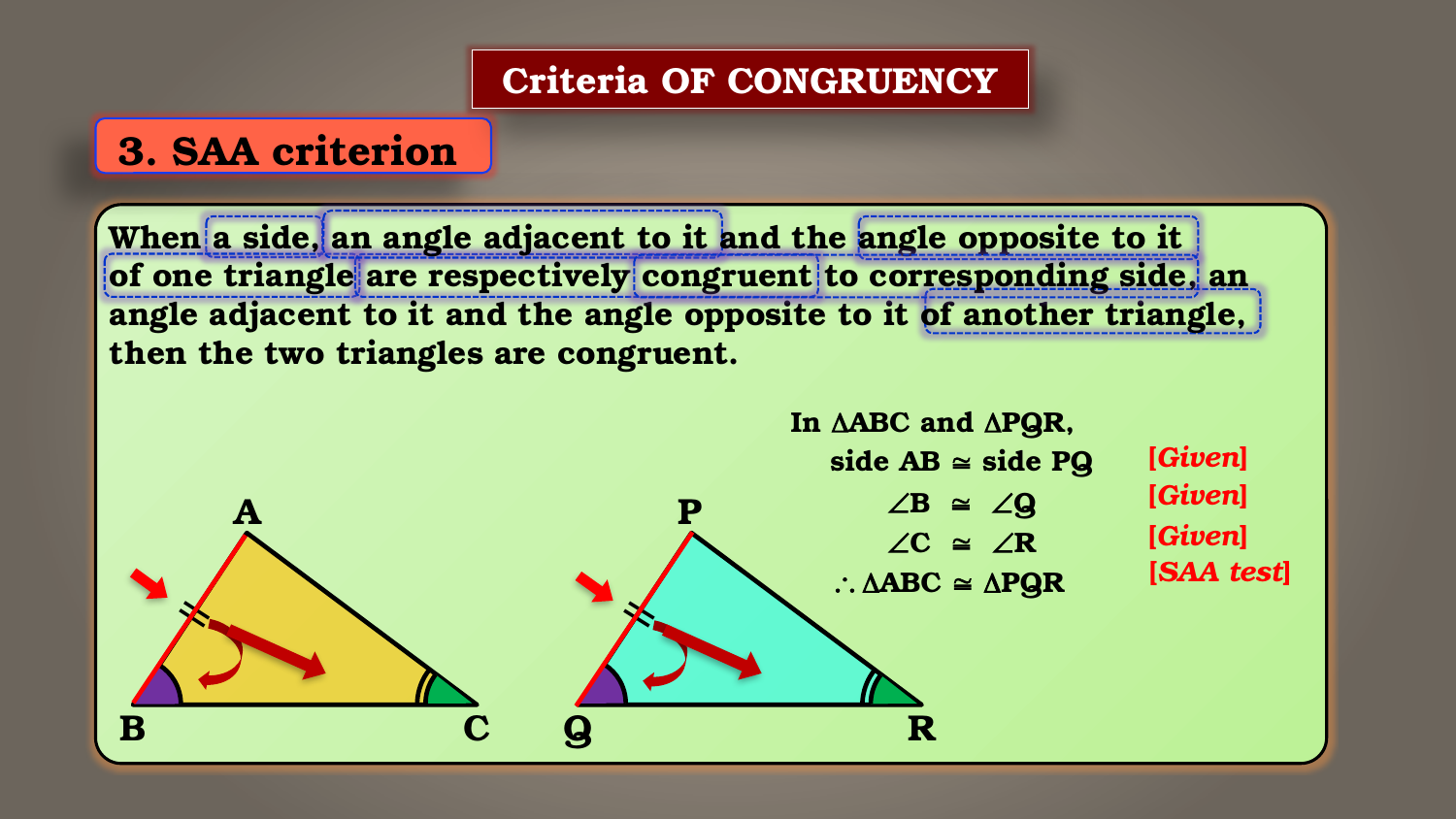

Criteria OF CONGRUENCY
3. SAA criterion

When a side, an angle adjacent to it and the angle opposite to it
of one triangle are respectively congruent to corresponding side, an
angle adjacent to it and the angle opposite to it of another triangle,
then the two triangles are congruent.

In ΔABC and ΔPQR,
side AB ≅ side PQ
[Given]
[Given]
∠B  ≅  ∠Q
A

B
C
P

Q
R
∠C  ≅  ∠R
[Given]
[SAA test]
∴
ΔABC ≅ ΔPQR

ll
ll